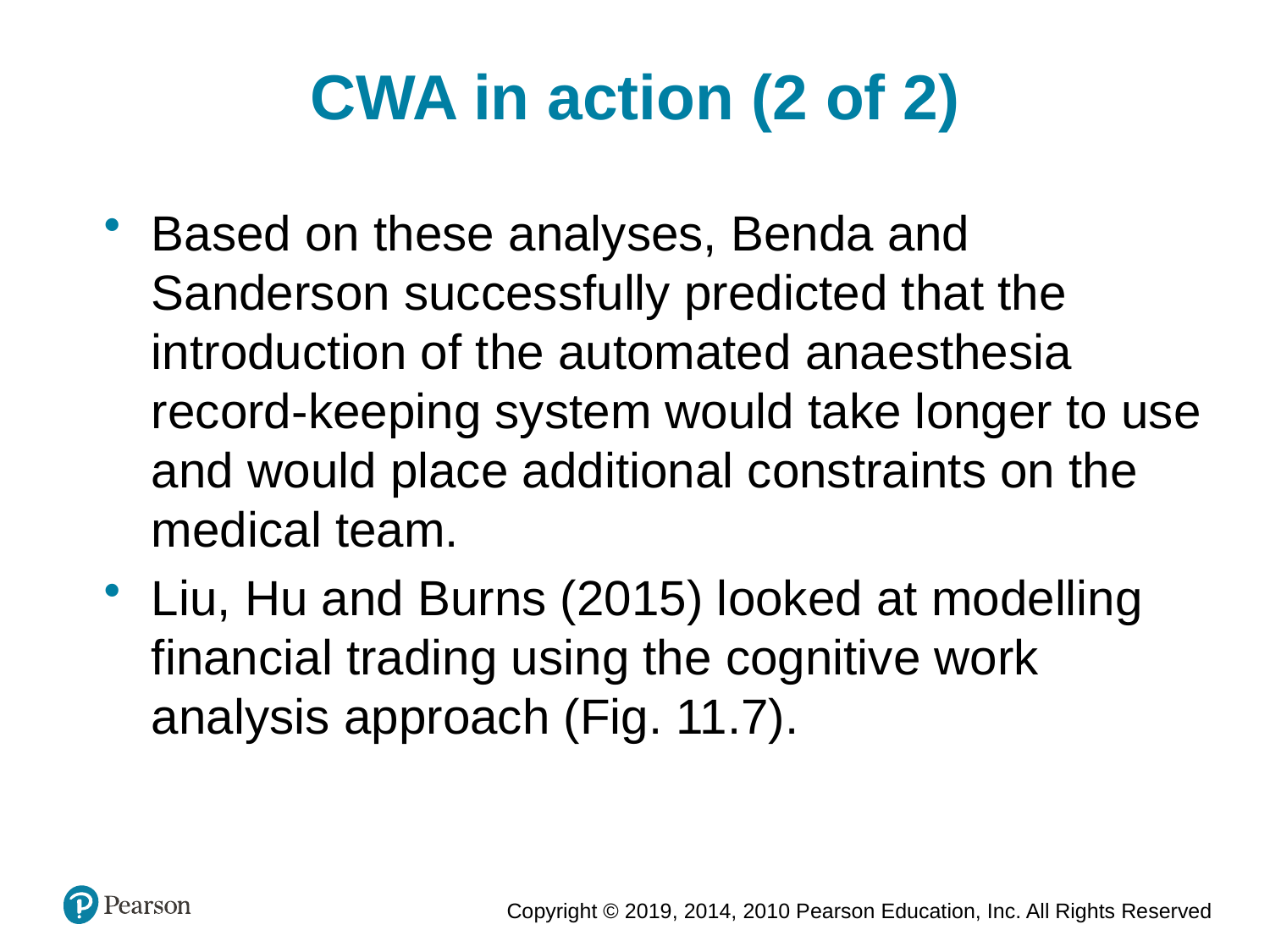

CWA in action (2 of 2)
Based on these analyses, Benda and Sanderson successfully predicted that the introduction of the automated anaesthesia record-keeping system would take longer to use and would place additional constraints on the medical team.
Liu, Hu and Burns (2015) looked at modelling financial trading using the cognitive work analysis approach (Fig. 11.7).